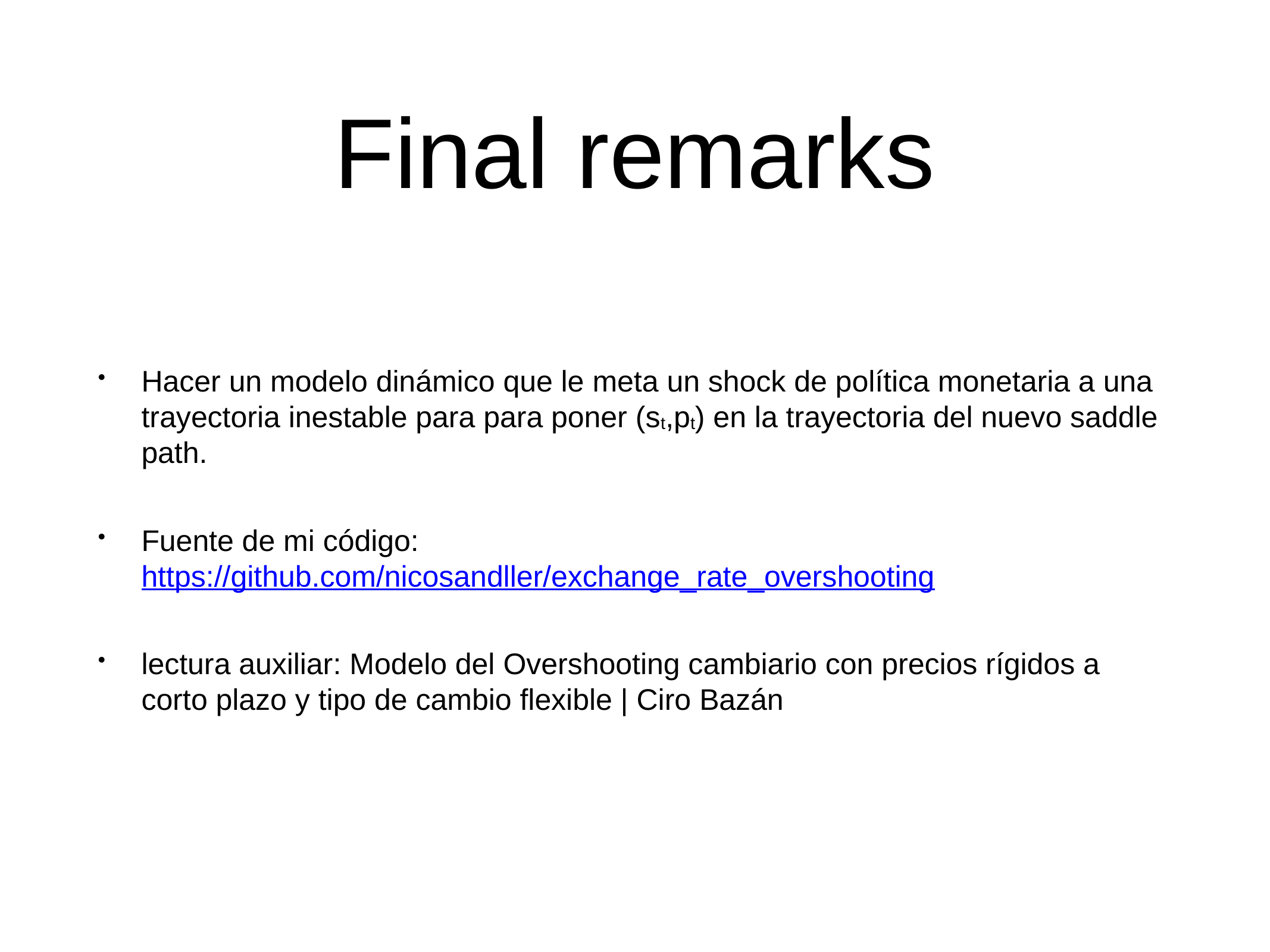

# Final remarks
Hacer un modelo dinámico que le meta un shock de política monetaria a una trayectoria inestable para para poner (st,pt) en la trayectoria del nuevo saddle path.
Fuente de mi código: https://github.com/nicosandller/exchange_rate_overshooting
lectura auxiliar: Modelo del Overshooting cambiario con precios rígidos a corto plazo y tipo de cambio flexible | Ciro Bazán